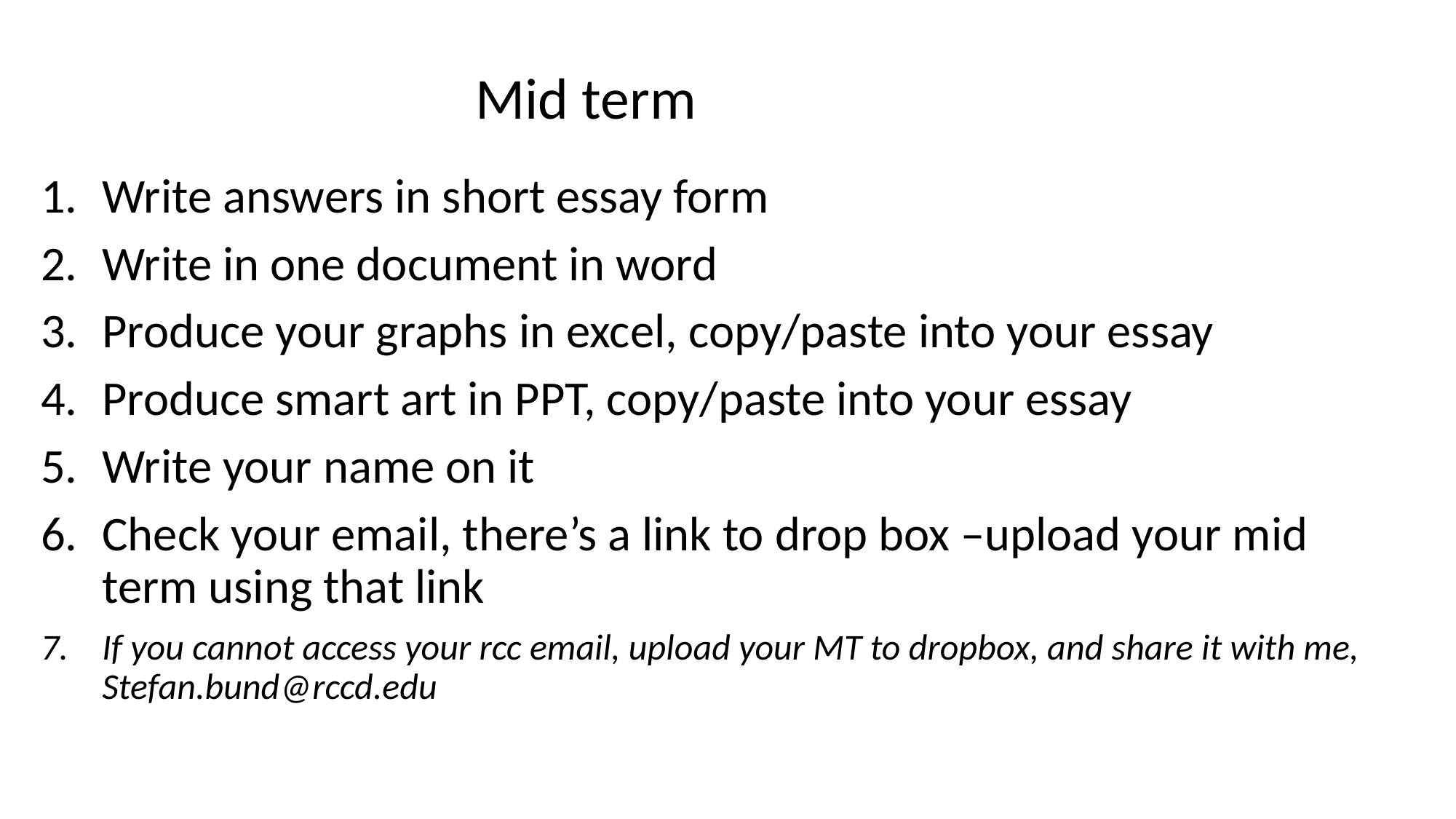

# Mid term
Write answers in short essay form
Write in one document in word
Produce your graphs in excel, copy/paste into your essay
Produce smart art in PPT, copy/paste into your essay
Write your name on it
Check your email, there’s a link to drop box –upload your mid term using that link
If you cannot access your rcc email, upload your MT to dropbox, and share it with me, Stefan.bund@rccd.edu